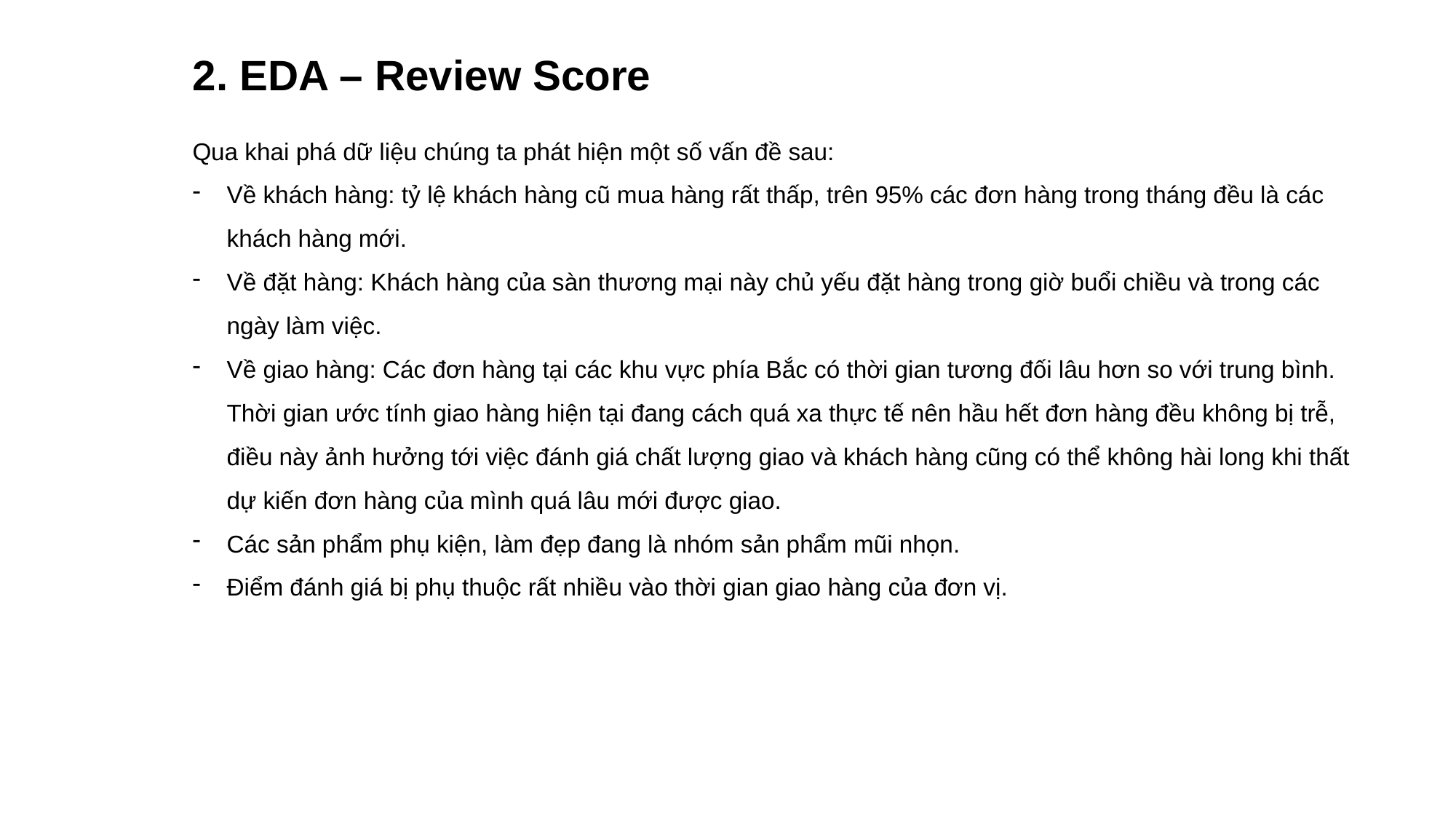

# 2. EDA – Review Score
Qua khai phá dữ liệu chúng ta phát hiện một số vấn đề sau:
Về khách hàng: tỷ lệ khách hàng cũ mua hàng rất thấp, trên 95% các đơn hàng trong tháng đều là các khách hàng mới.
Về đặt hàng: Khách hàng của sàn thương mại này chủ yếu đặt hàng trong giờ buổi chiều và trong các ngày làm việc.
Về giao hàng: Các đơn hàng tại các khu vực phía Bắc có thời gian tương đối lâu hơn so với trung bình. Thời gian ước tính giao hàng hiện tại đang cách quá xa thực tế nên hầu hết đơn hàng đều không bị trễ, điều này ảnh hưởng tới việc đánh giá chất lượng giao và khách hàng cũng có thể không hài long khi thất dự kiến đơn hàng của mình quá lâu mới được giao.
Các sản phẩm phụ kiện, làm đẹp đang là nhóm sản phẩm mũi nhọn.
Điểm đánh giá bị phụ thuộc rất nhiều vào thời gian giao hàng của đơn vị.